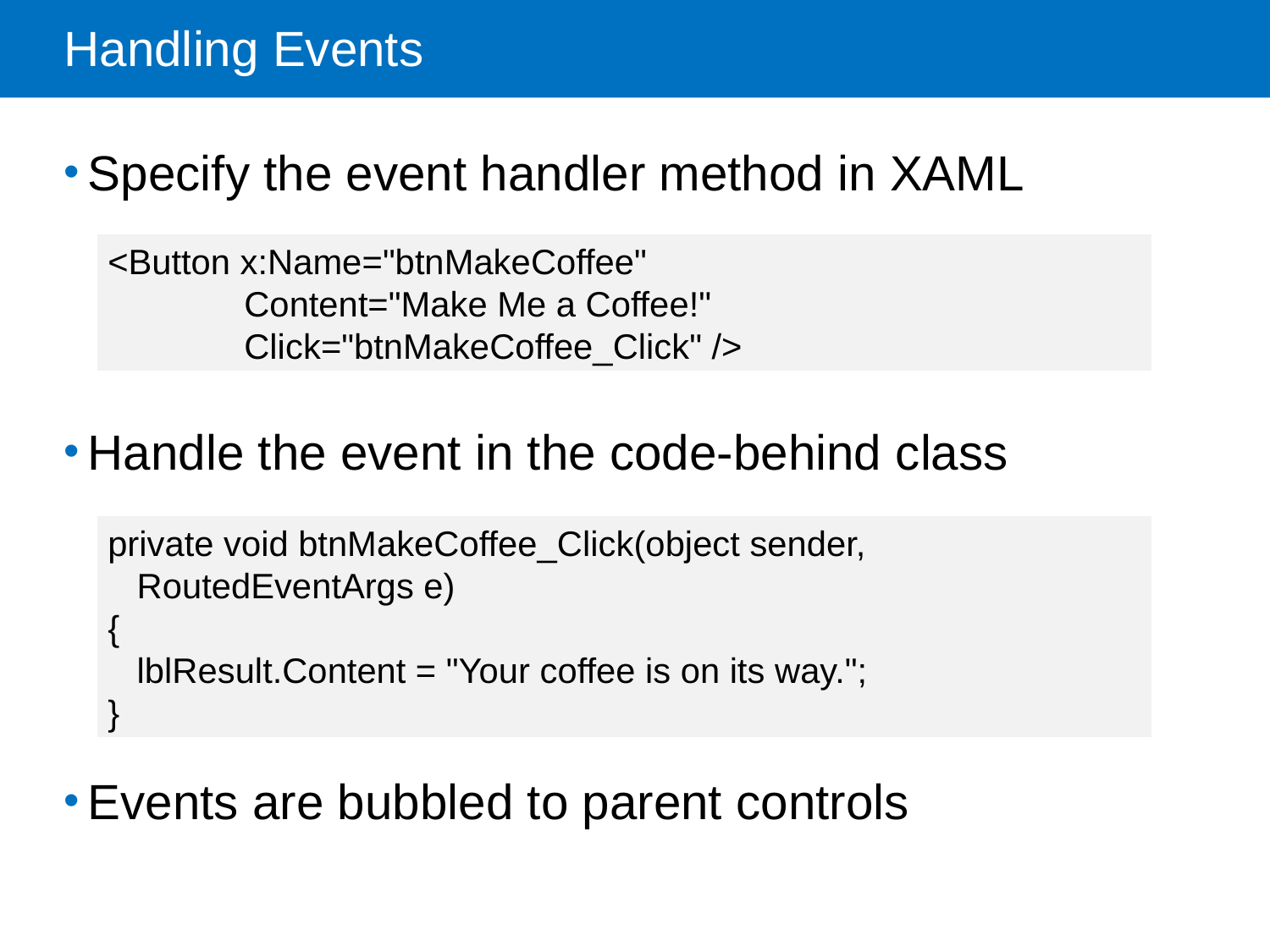

# Handling Events
Specify the event handler method in XAML

Handle the event in the code-behind class

Events are bubbled to parent controls
<Button x:Name="btnMakeCoffee"
              Content="Make Me a Coffee!"
              Click="btnMakeCoffee_Click" />
private void btnMakeCoffee_Click(object sender,
   RoutedEventArgs e)
{
   lblResult.Content = "Your coffee is on its way.";
}